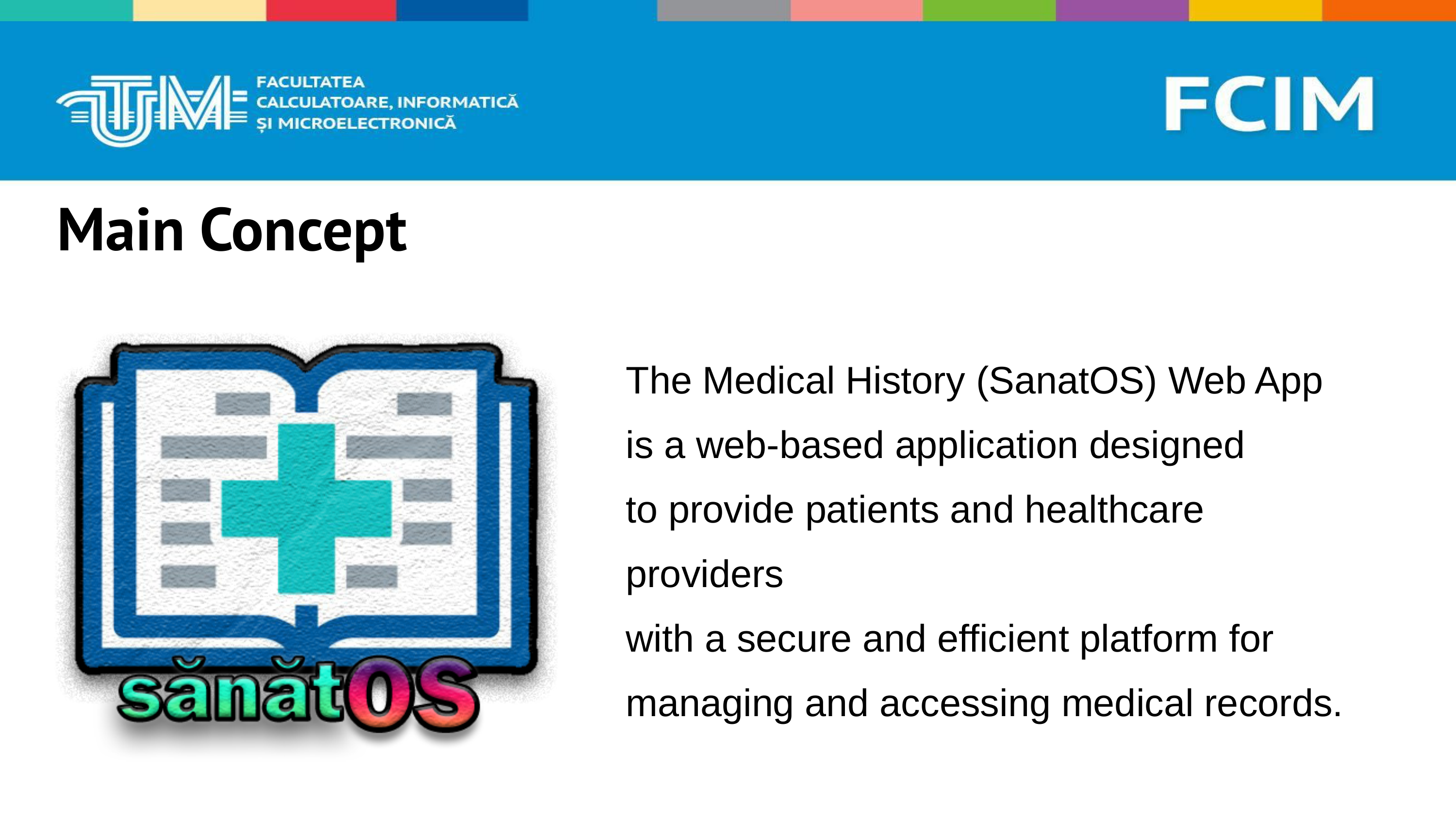

Main Concept
The Medical History (SanatOS) Web App
is a web-based application designed
to provide patients and healthcare providers
with a secure and efficient platform for
managing and accessing medical records.